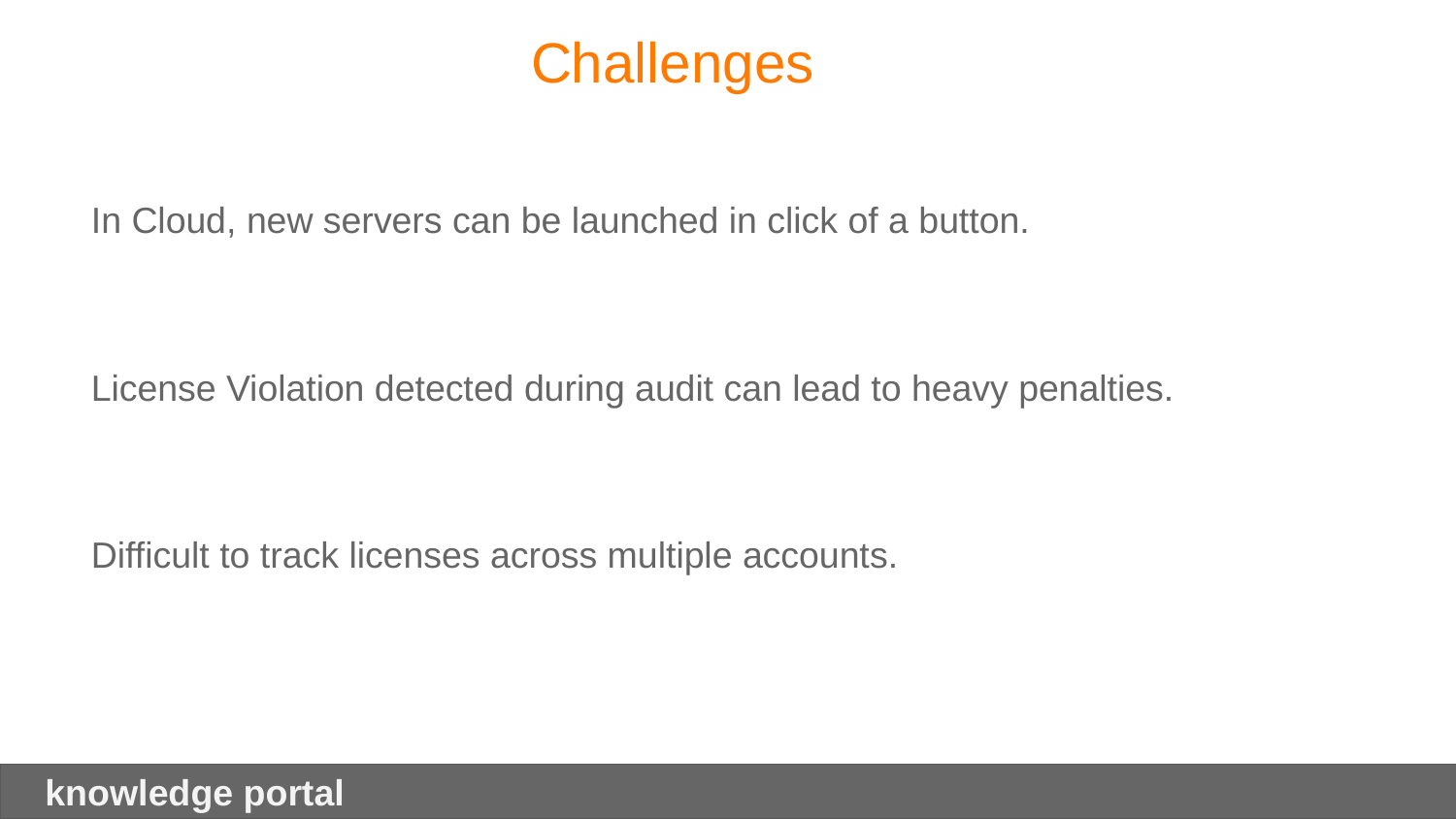

Challenges

In Cloud, new servers can be launched in click of a button.

License Violation detected during audit can lead to heavy penalties.

Difficult to track licenses across multiple accounts.

   knowledge portal